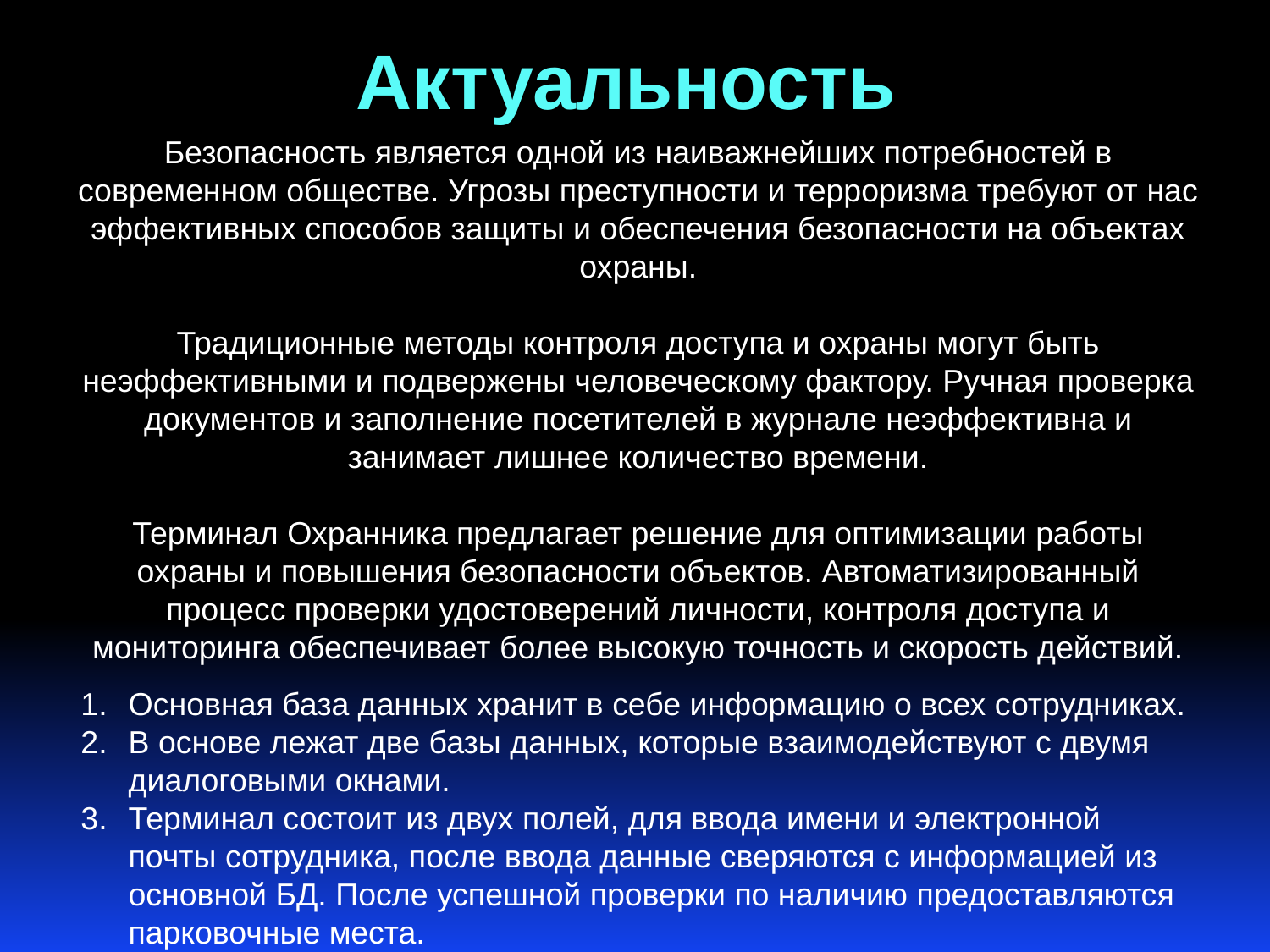

Актуальность
Безопасность является одной из наиважнейших потребностей в современном обществе. Угрозы преступности и терроризма требуют от нас эффективных способов защиты и обеспечения безопасности на объектах охраны.

Традиционные методы контроля доступа и охраны могут быть неэффективными и подвержены человеческому фактору. Ручная проверка документов и заполнение посетителей в журнале неэффективна и занимает лишнее количество времени.

Терминал Охранника предлагает решение для оптимизации работы охраны и повышения безопасности объектов. Автоматизированный процесс проверки удостоверений личности, контроля доступа и мониторинга обеспечивает более высокую точность и скорость действий.

Основная база данных хранит в себе информацию о всех сотрудниках.
В основе лежат две базы данных, которые взаимодействуют с двумя диалоговыми окнами.
Терминал состоит из двух полей, для ввода имени и электронной почты сотрудника, после ввода данные сверяются с информацией из основной БД. После успешной проверки по наличию предоставляются парковочные места.